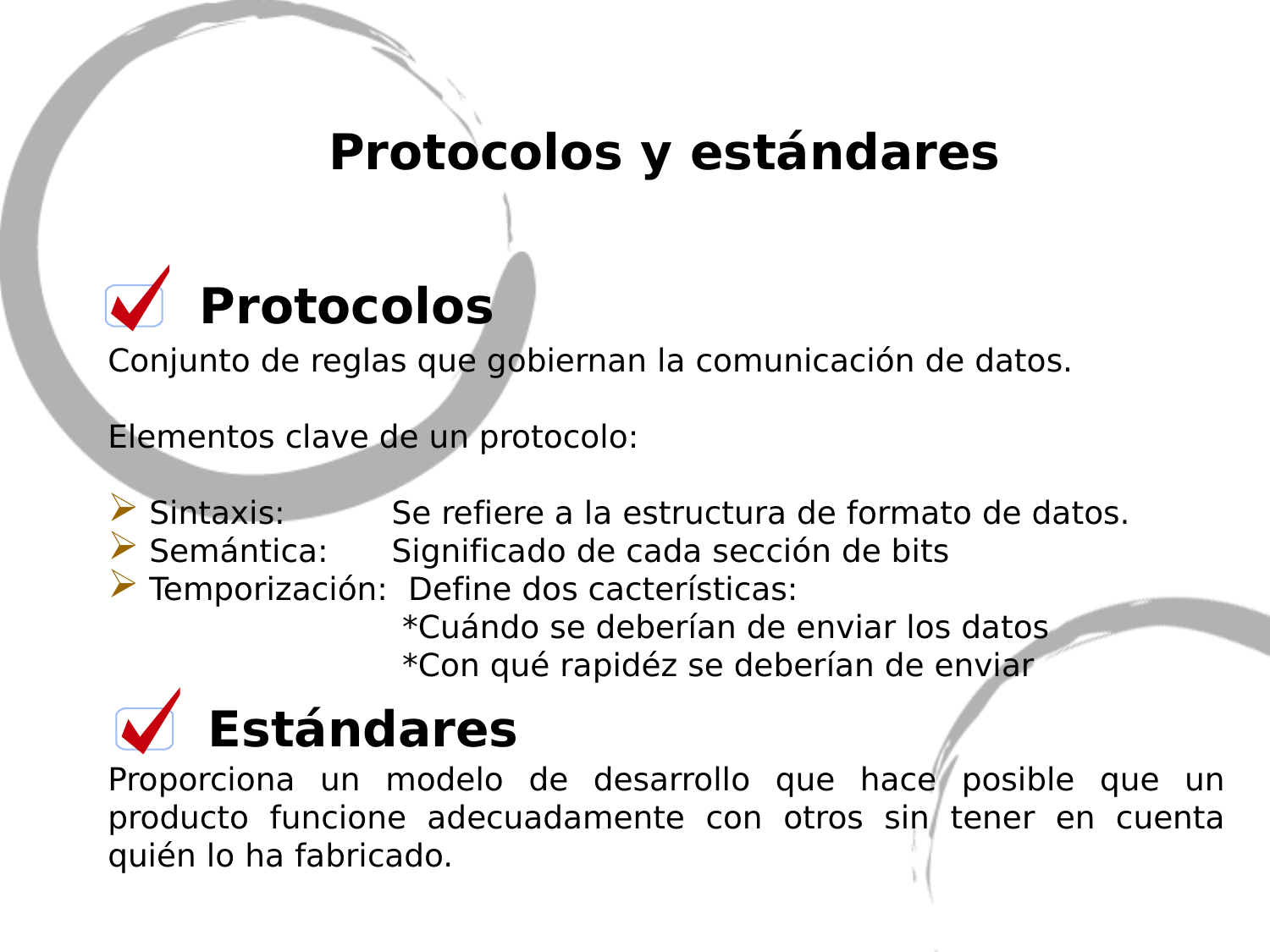

Protocolos y estándares

Protocolos

Conjunto de reglas que gobiernan la comunicación de datos.

Elementos clave de un protocolo:

 Sintaxis:  	Se refiere a la estructura de formato de datos.
 Semántica: 	Significado de cada sección de bits
 Temporización:  Define dos cacterísticas:
		    *Cuándo se deberían de enviar los datos
		    *Con qué rapidéz se deberían de enviar

Proporciona un modelo de desarrollo que hace posible que un producto funcione adecuadamente con otros sin tener en cuenta quién lo ha fabricado.

Estándares